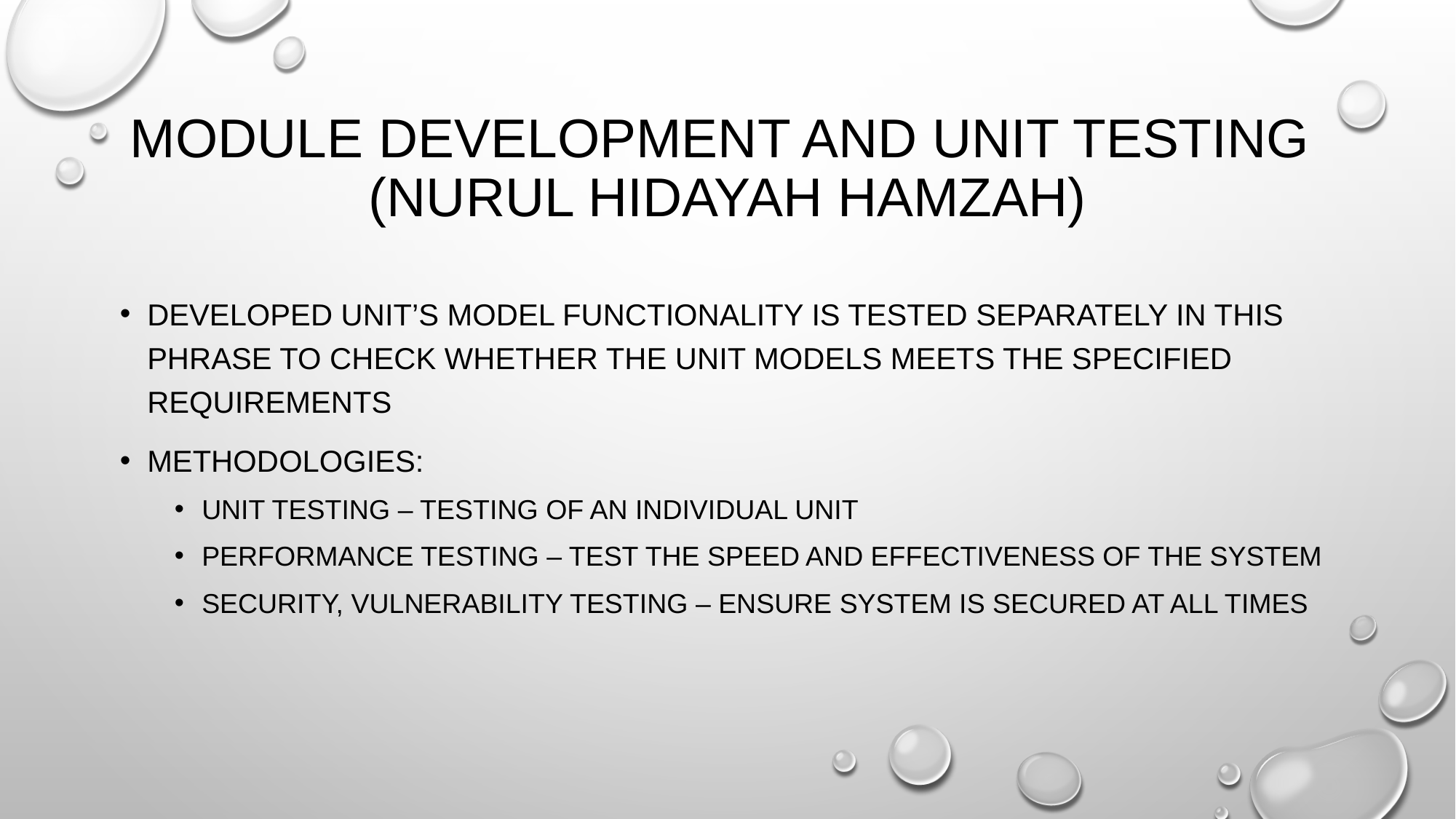

# Module Development and Unit Testing (Nurul Hidayah Hamzah)
Developed unit’s model functionality is tested separately in this phrase to check whether the unit models meets the specified requirements
Methodologies:
Unit Testing – Testing of an individual unit
Performance Testing – test the speed and effectiveness of the system
Security, Vulnerability Testing – ensure system is secured at all times